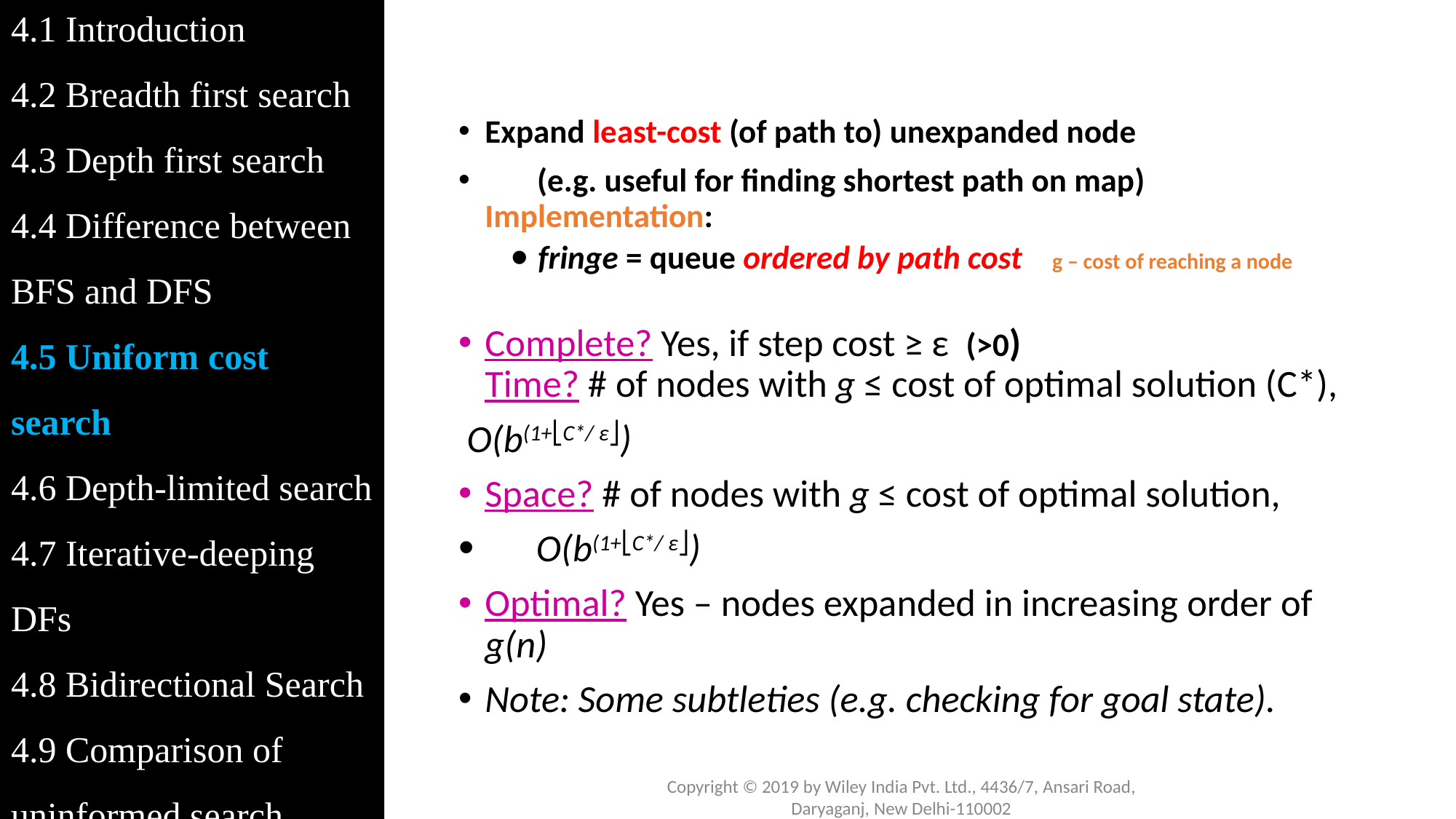

4.1 Introduction
4.2 Breadth first search
4.3 Depth first search
4.4 Difference between BFS and DFS
4.5 Uniform cost search
4.6 Depth-limited search
4.7 Iterative-deeping DFs
4.8 Bidirectional Search
4.9 Comparison of uninformed search
Expand least-cost (of path to) unexpanded node
       (e.g. useful for finding shortest path on map)
Implementation:
fringe = queue ordered by path cost    g – cost of reaching a node

Complete? Yes, if step cost ≥ ε  (>0)
Time? # of nodes with g ≤ cost of optimal solution (C*),
 O(b(1+⎣C*/ ε⎦)
Space? # of nodes with g ≤ cost of optimal solution,
      O(b(1+⎣C*/ ε⎦)
Optimal? Yes – nodes expanded in increasing order of g(n)
Note: Some subtleties (e.g. checking for goal state).

Copyright © 2019 by Wiley India Pvt. Ltd., 4436/7, Ansari Road, Daryaganj, New Delhi-110002